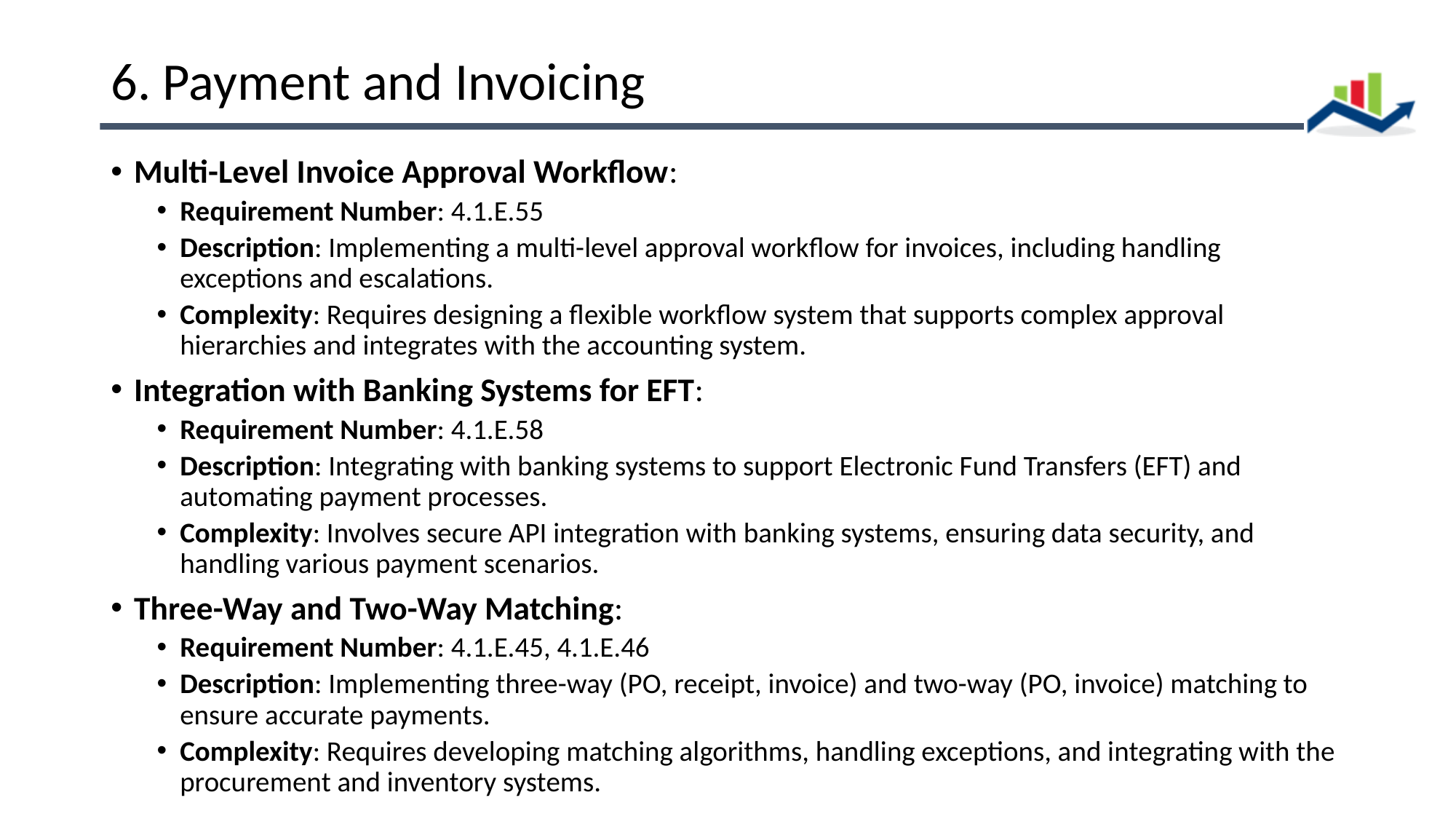

# 6. Payment and Invoicing
Multi-Level Invoice Approval Workflow:
Requirement Number: 4.1.E.55
Description: Implementing a multi-level approval workflow for invoices, including handling exceptions and escalations.
Complexity: Requires designing a flexible workflow system that supports complex approval hierarchies and integrates with the accounting system.
Integration with Banking Systems for EFT:
Requirement Number: 4.1.E.58
Description: Integrating with banking systems to support Electronic Fund Transfers (EFT) and automating payment processes.
Complexity: Involves secure API integration with banking systems, ensuring data security, and handling various payment scenarios.
Three-Way and Two-Way Matching:
Requirement Number: 4.1.E.45, 4.1.E.46
Description: Implementing three-way (PO, receipt, invoice) and two-way (PO, invoice) matching to ensure accurate payments.
Complexity: Requires developing matching algorithms, handling exceptions, and integrating with the procurement and inventory systems.